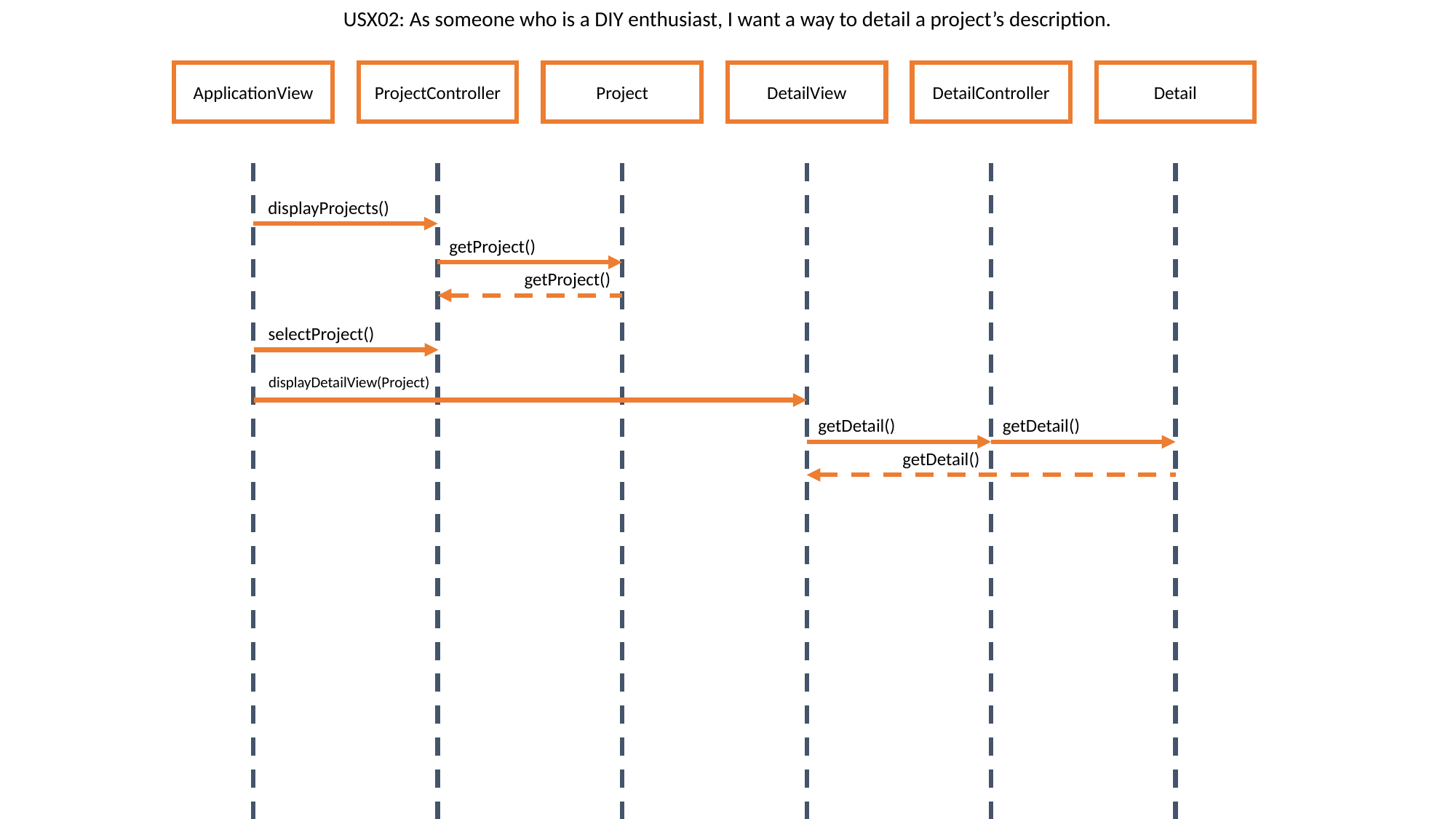

USX02: As someone who is a DIY enthusiast, I want a way to detail a project’s description.
ApplicationView
ProjectController
Project
DetailView
DetailController
Detail
displayProjects()
getProject()
getProject()
selectProject()
displayDetailView(Project)
getDetail()
getDetail()
getDetail()